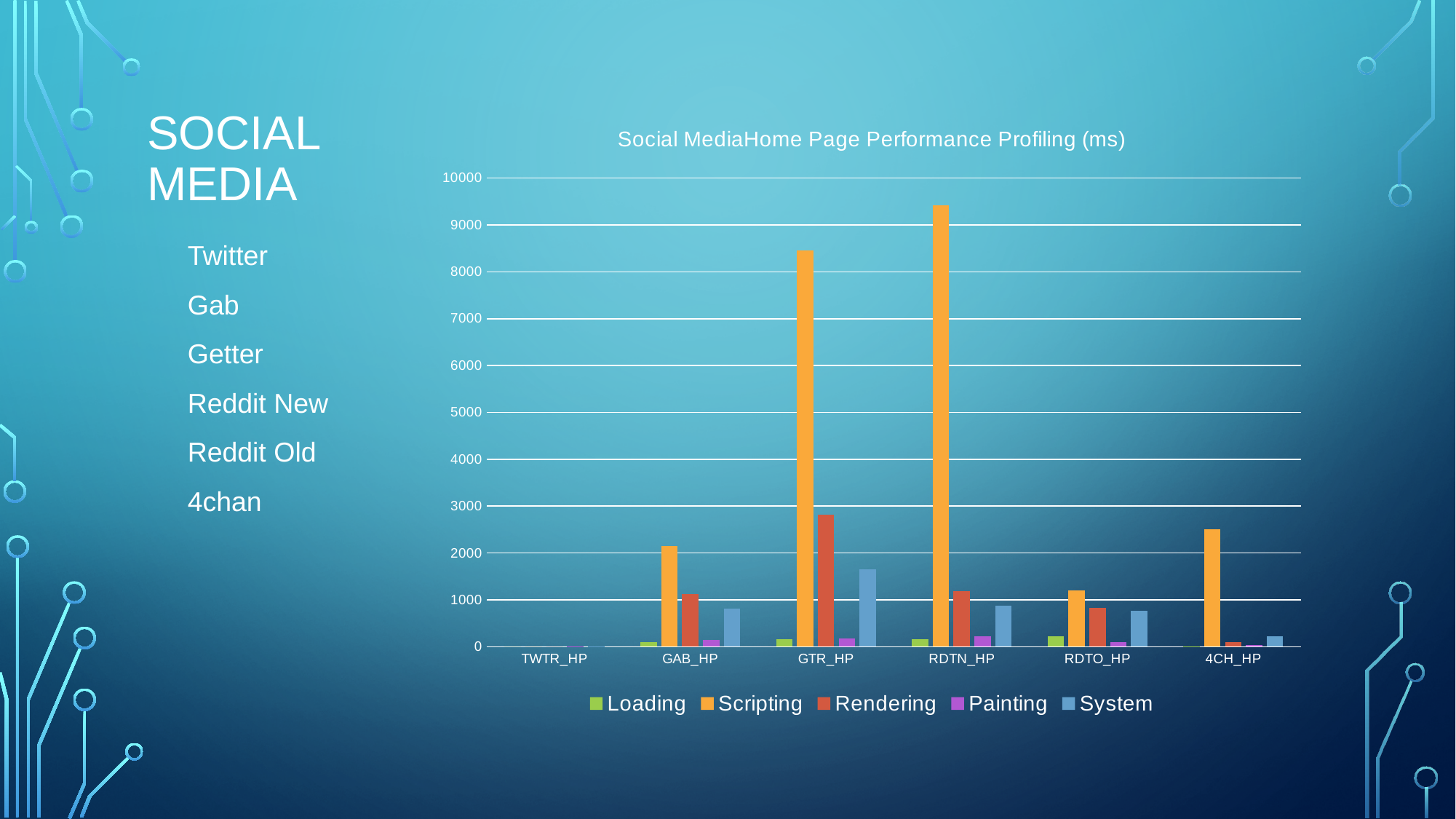

# Social Media

### Chart: Social MediaHome Page Performance Profiling (ms)

| Category |  |  |  |  |  |
|---|---|---|---|---|---|
| TWTR_HP | 0.0 | 0.0 | 0.0 | 5.0 | 3.0 |
| GAB_HP | 96.0 | 2145.0 | 1119.0 | 149.0 | 809.0 |
| GTR_HP | 169.0 | 8451.0 | 2818.0 | 177.0 | 1660.0 |
| RDTN_HP | 155.0 | 9422.0 | 1189.0 | 218.0 | 877.0 |
| RDTO_HP | 226.0 | 1204.0 | 825.0 | 105.0 | 761.0 |
| 4CH_HP | 11.0 | 2503.0 | 104.0 | 33.0 | 227.0 |
Twitter
Gab
Getter
Reddit New
Reddit Old
4chan